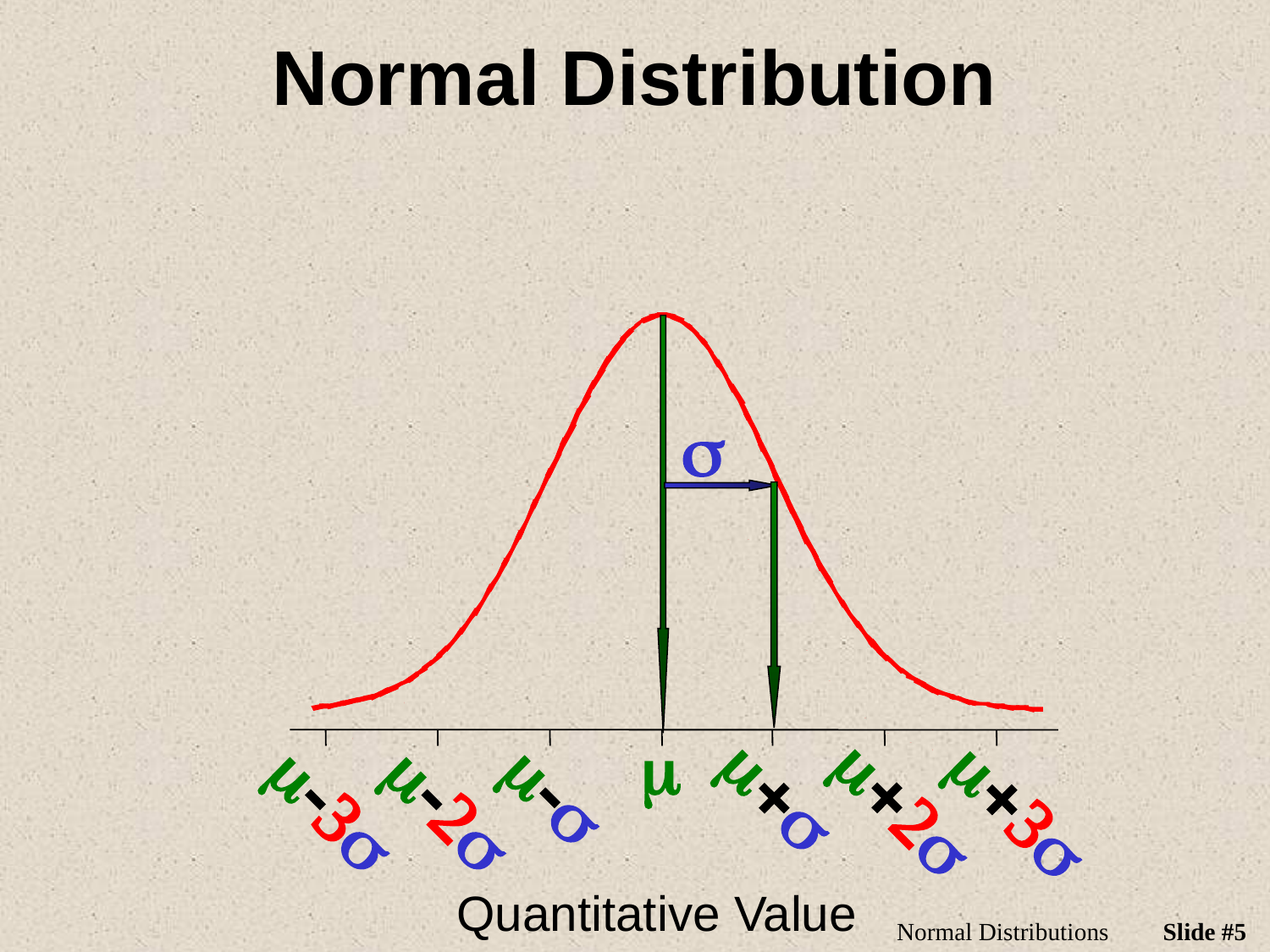

# Normal Distribution

σ

μ

μ−σ
μ+σ

μ+2σ

μ−3σ
μ−2σ
μ+3σ
Quantitative Value
Normal Distributions
Slide #5